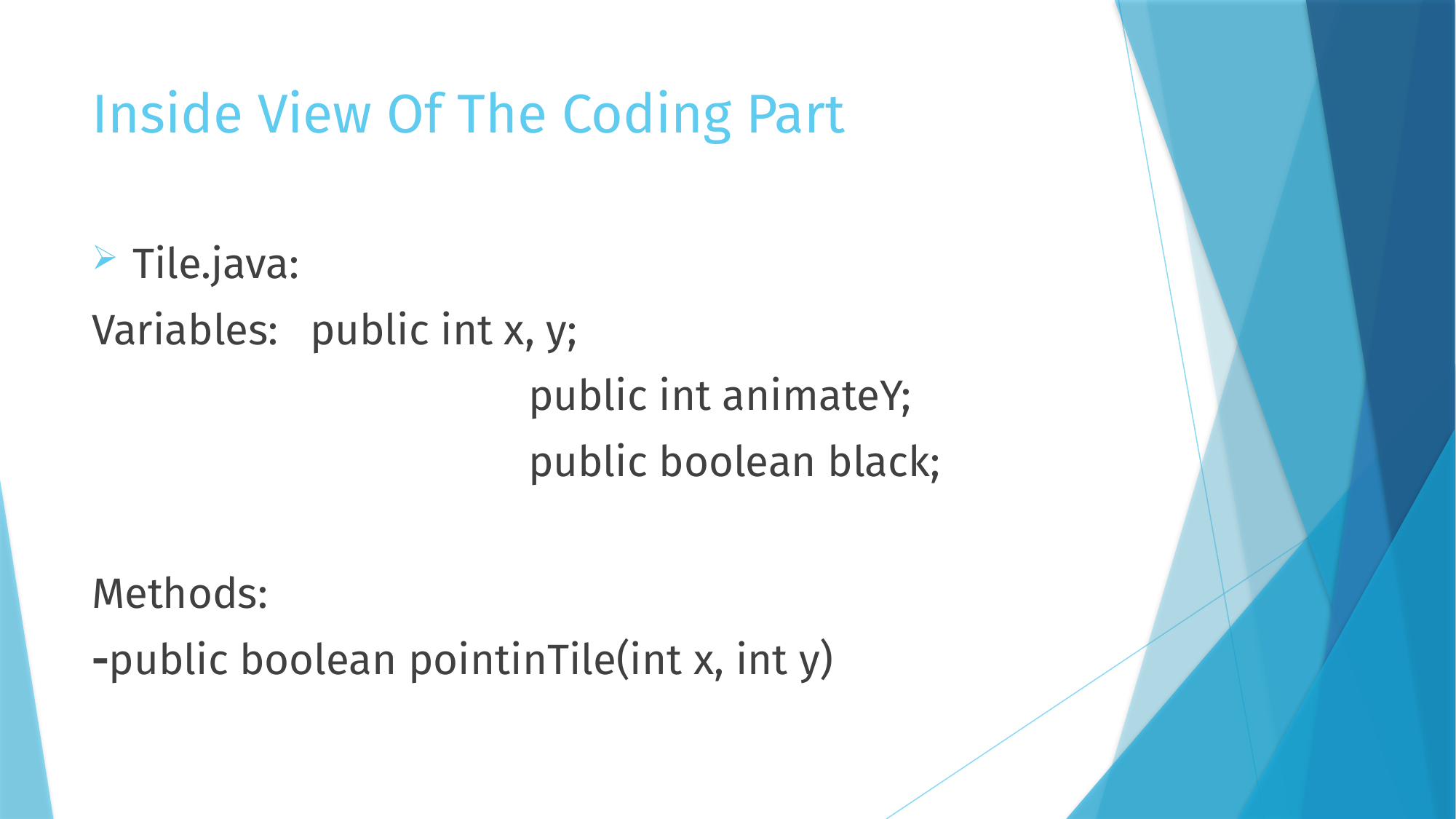

# Inside View Of The Coding Part
Tile.java:
Variables:	public int x, y;
				public int animateY;
				public boolean black;

Methods:
-public boolean pointinTile(int x, int y)